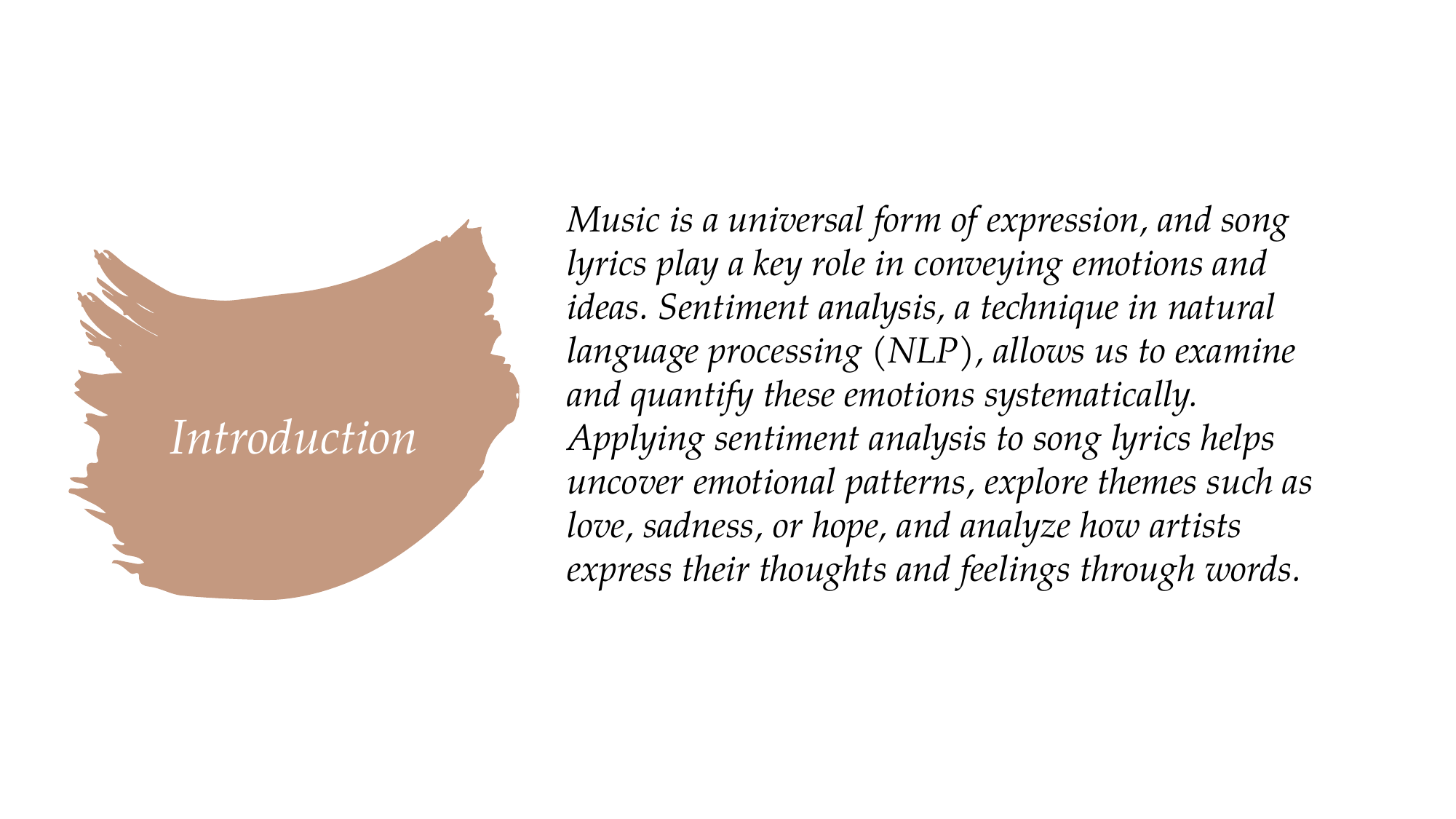

Music is a universal form of expression, and song lyrics play a key role in conveying emotions and ideas. Sentiment analysis, a technique in natural language processing (NLP), allows us to examine and quantify these emotions systematically. Applying sentiment analysis to song lyrics helps uncover emotional patterns, explore themes such as love, sadness, or hope, and analyze how artists express their thoughts and feelings through words.

# Introduction